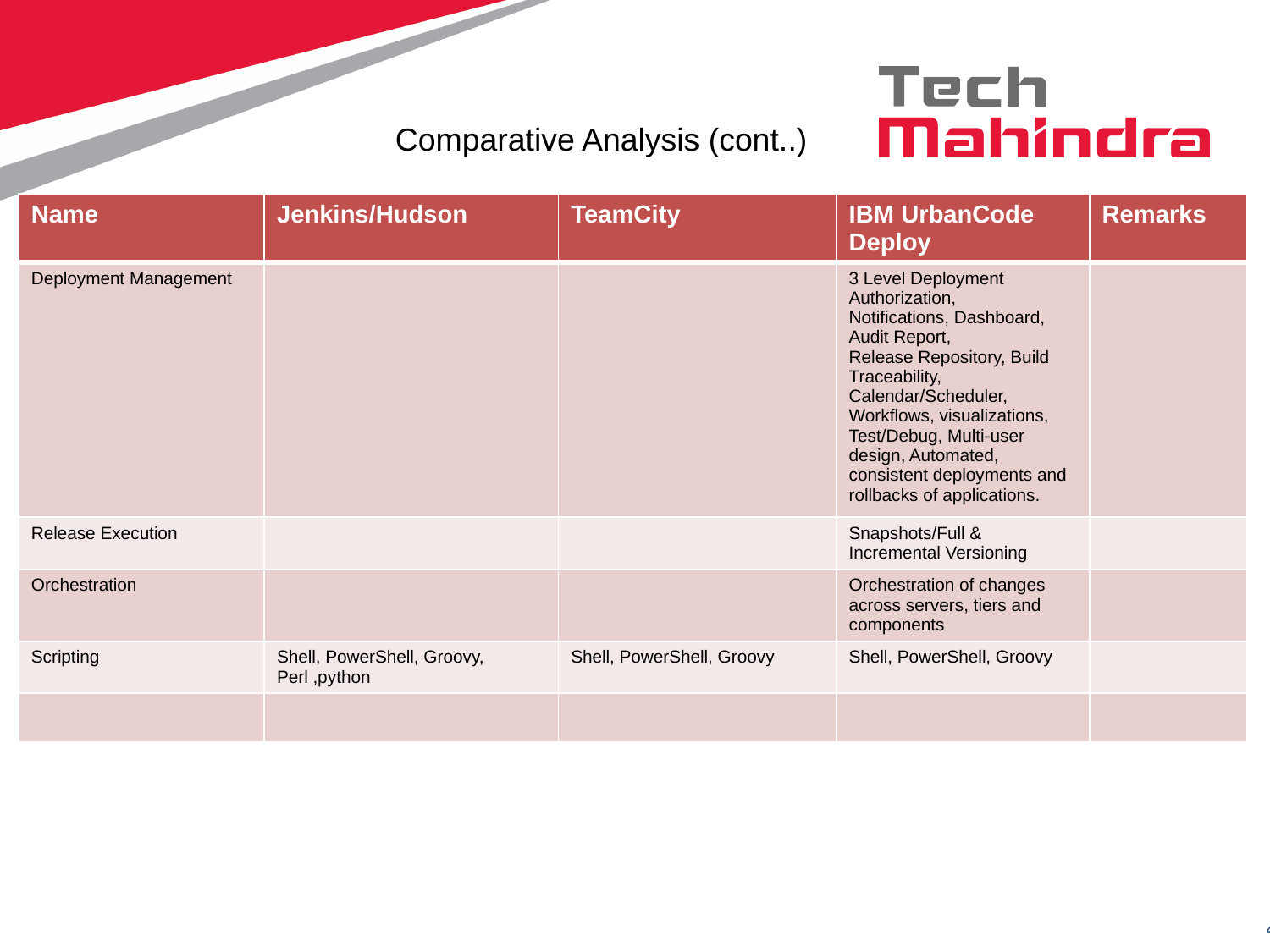

Comparative Analysis (cont..)
| Name | Jenkins/Hudson | TeamCity | IBM UrbanCode Deploy | Remarks |
| --- | --- | --- | --- | --- |
| Deployment Management |  |  | 3 Level Deployment Authorization, Notifications, Dashboard, Audit Report, Release Repository, Build Traceability, Calendar/Scheduler, Workflows, visualizations, Test/Debug, Multi-user design, Automated, consistent deployments and rollbacks of applications. |  |
| Release Execution |  |  | Snapshots/Full & Incremental Versioning |  |
| Orchestration |  |  | Orchestration of changes across servers, tiers and components |  |
| Scripting | Shell, PowerShell, Groovy, Perl ,python | Shell, PowerShell, Groovy | Shell, PowerShell, Groovy |  |
|  |  |  |  |  |